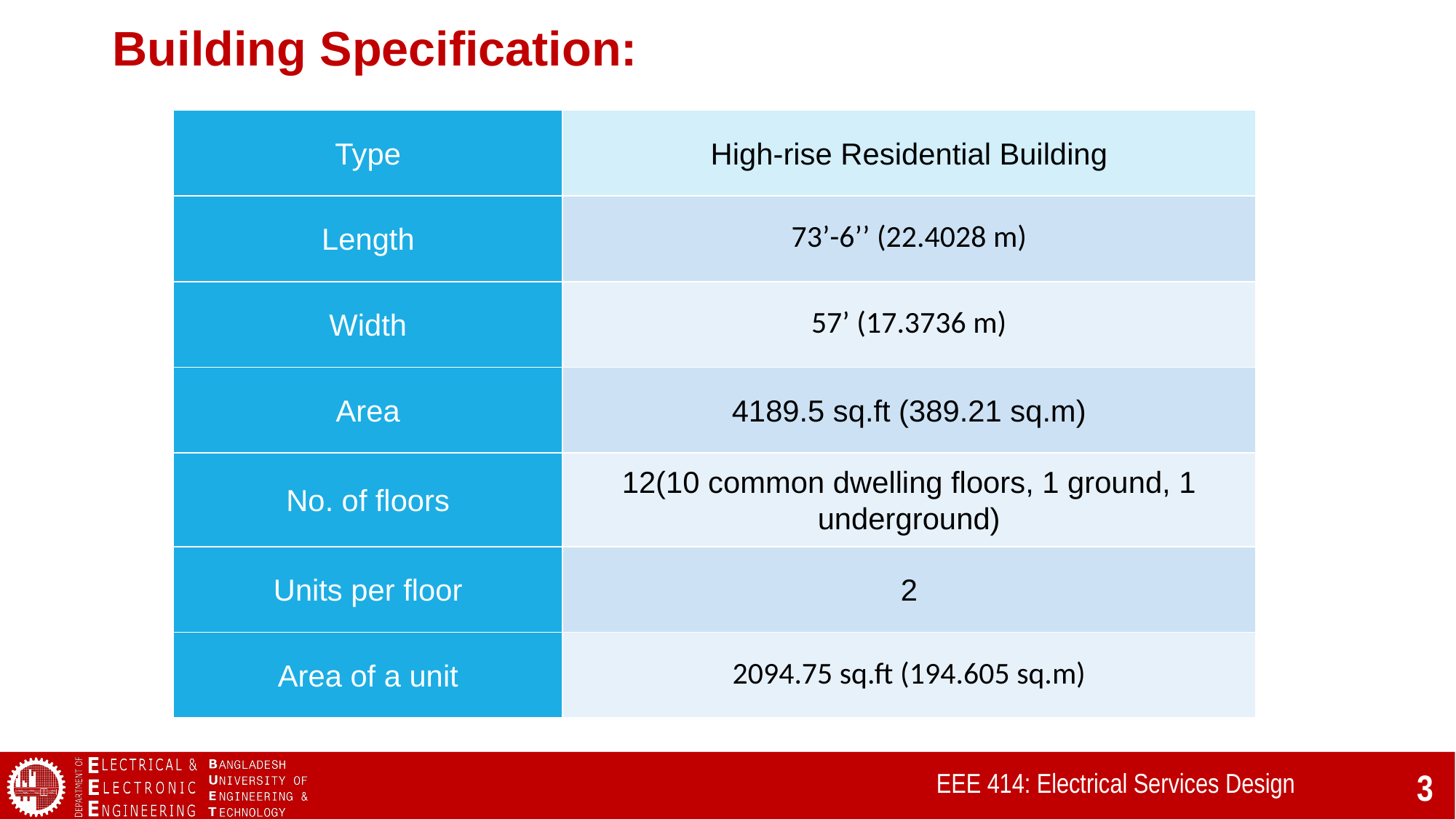

Building Specification:
| Type | High-rise Residential Building |
| --- | --- |
| Length | 73’-6’’ (22.4028 m) |
| Width | 57’ (17.3736 m) |
| Area | 4189.5 sq.ft (389.21 sq.m) |
| No. of floors | 12(10 common dwelling floors, 1 ground, 1 underground) |
| Units per floor | 2 |
| Area of a unit | 2094.75 sq.ft (194.605 sq.m) |
EEE 414: Electrical Services Design
3